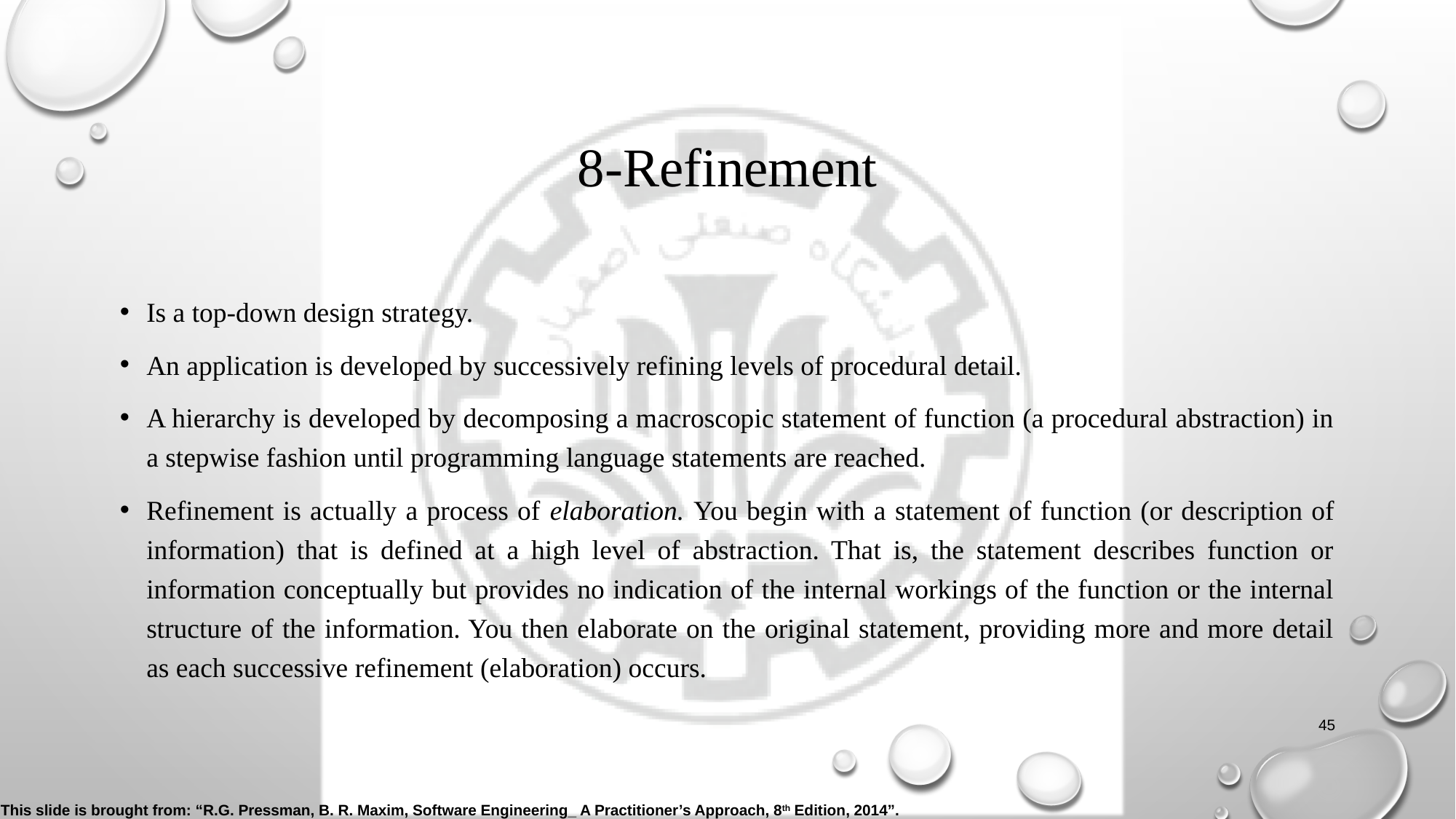

# 8-Refinement
Is a top-down design strategy.
An application is developed by successively refining levels of procedural detail.
A hierarchy is developed by decomposing a macroscopic statement of function (a procedural abstraction) in a stepwise fashion until programming language statements are reached.
Refinement is actually a process of elaboration. You begin with a statement of function (or description of information) that is defined at a high level of abstraction. That is, the statement describes function or information conceptually but provides no indication of the internal workings of the function or the internal structure of the information. You then elaborate on the original statement, providing more and more detail as each successive refinement (elaboration) occurs.
45
This slide is brought from: “R.G. Pressman, B. R. Maxim, Software Engineering_ A Practitioner’s Approach, 8th Edition, 2014”.